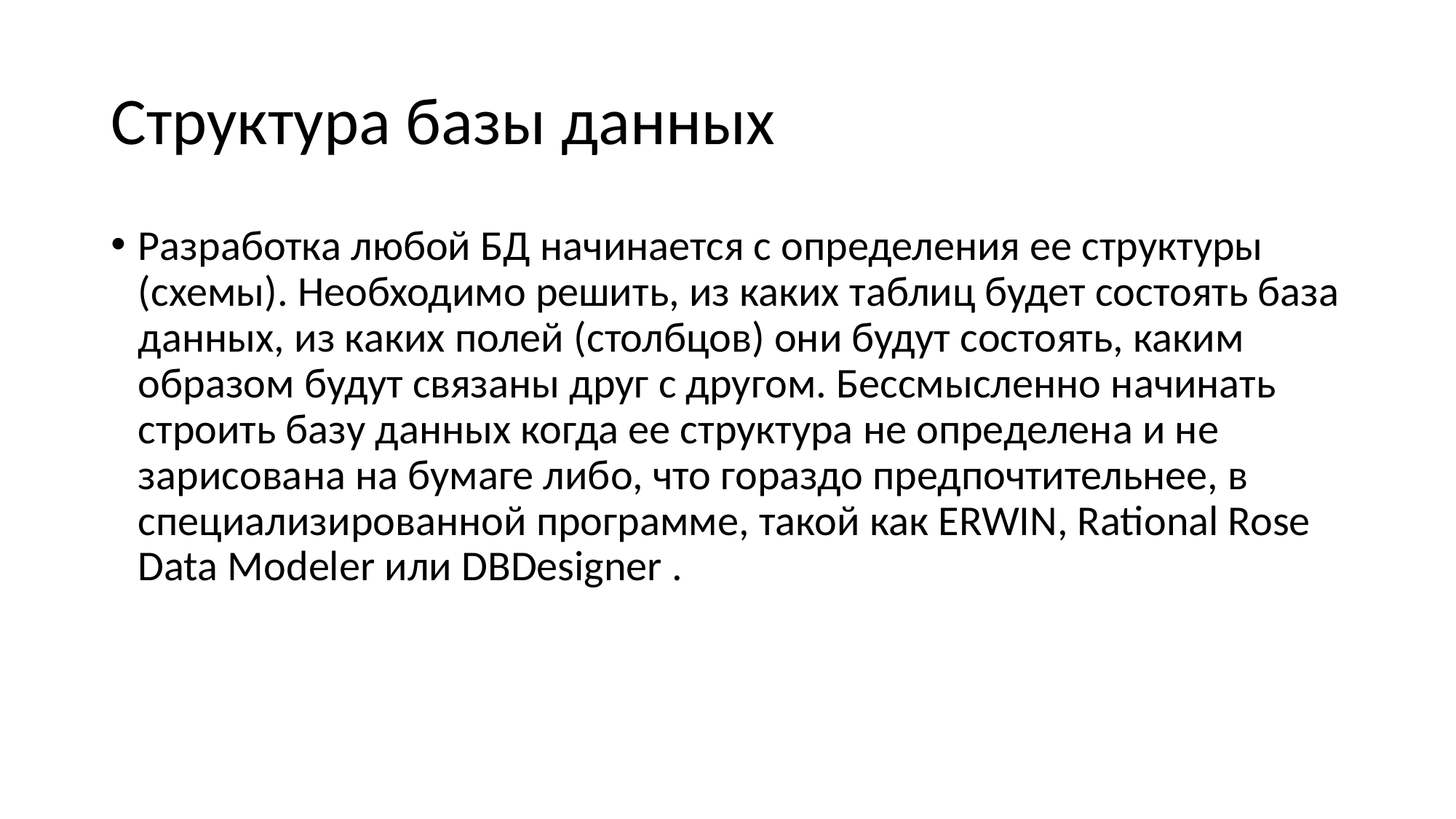

# Структура базы данных
Разработка любой БД начинается с определения ее структуры (схемы). Необходимо решить, из каких таблиц будет состоять база данных, из каких полей (столбцов) они будут состоять, каким образом будут связаны друг с другом. Бессмысленно начинать строить базу данных когда ее структура не определена и не зарисована на бумаге либо, что гораздо предпочтительнее, в специализированной программе, такой как ERWIN, Rational Rose Data Modeler или DBDesigner .